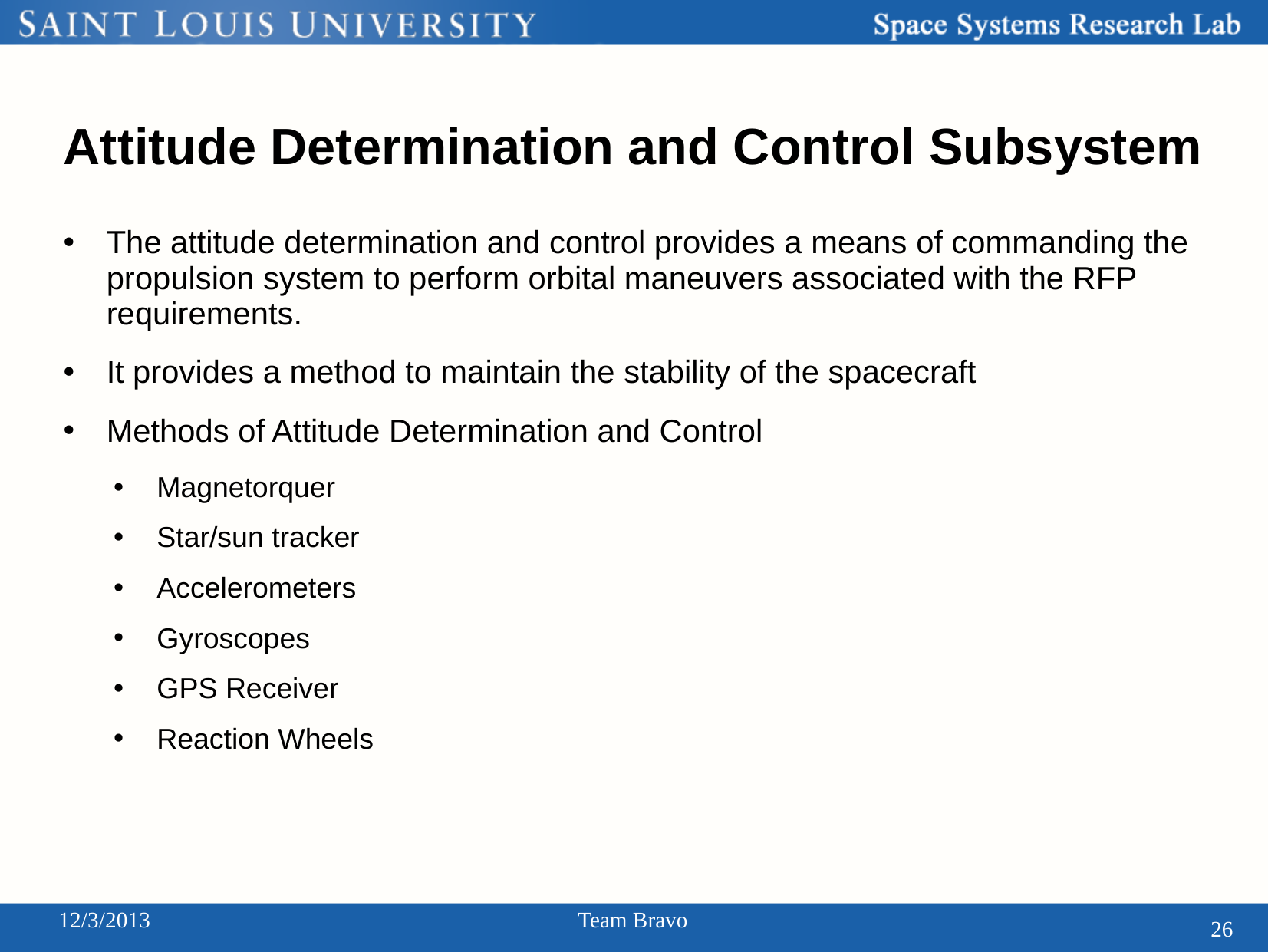

# Attitude Determination and Control Subsystem
The attitude determination and control provides a means of commanding the propulsion system to perform orbital maneuvers associated with the RFP requirements.
It provides a method to maintain the stability of the spacecraft
Methods of Attitude Determination and Control
Magnetorquer
Star/sun tracker
Accelerometers
Gyroscopes
GPS Receiver
Reaction Wheels
12/3/2013
Team Bravo
26